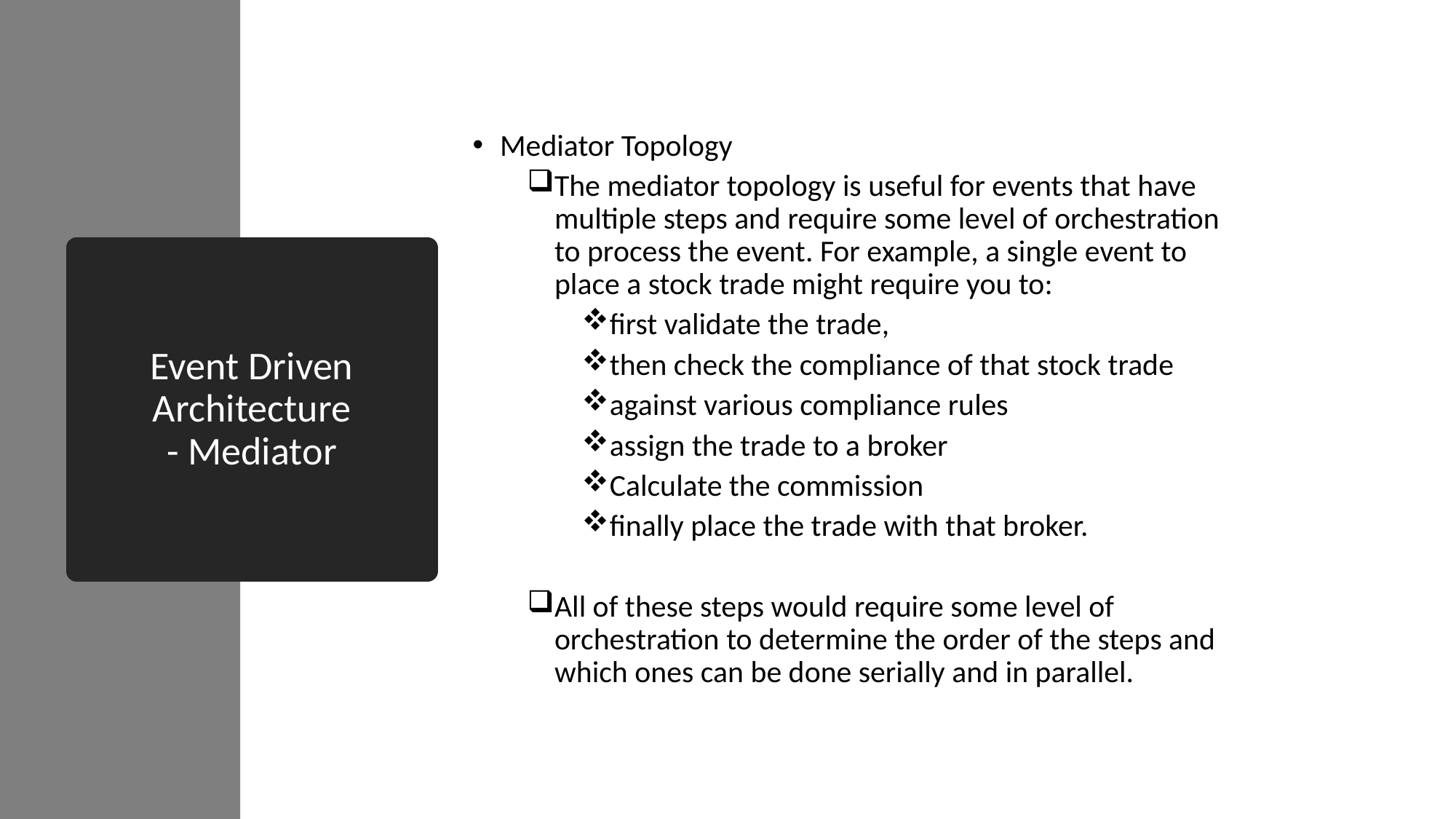

Mediator Topology
The mediator topology is useful for events that have multiple steps and require some level of orchestration to process the event. For example, a single event to place a stock trade might require you to:
first validate the trade,
then check the compliance of that stock trade
against various compliance rules
assign the trade to a broker
Calculate the commission
finally place the trade with that broker.

All of these steps would require some level of orchestration to determine the order of the steps and which ones can be done serially and in parallel.
# Event Driven Architecture - Mediator